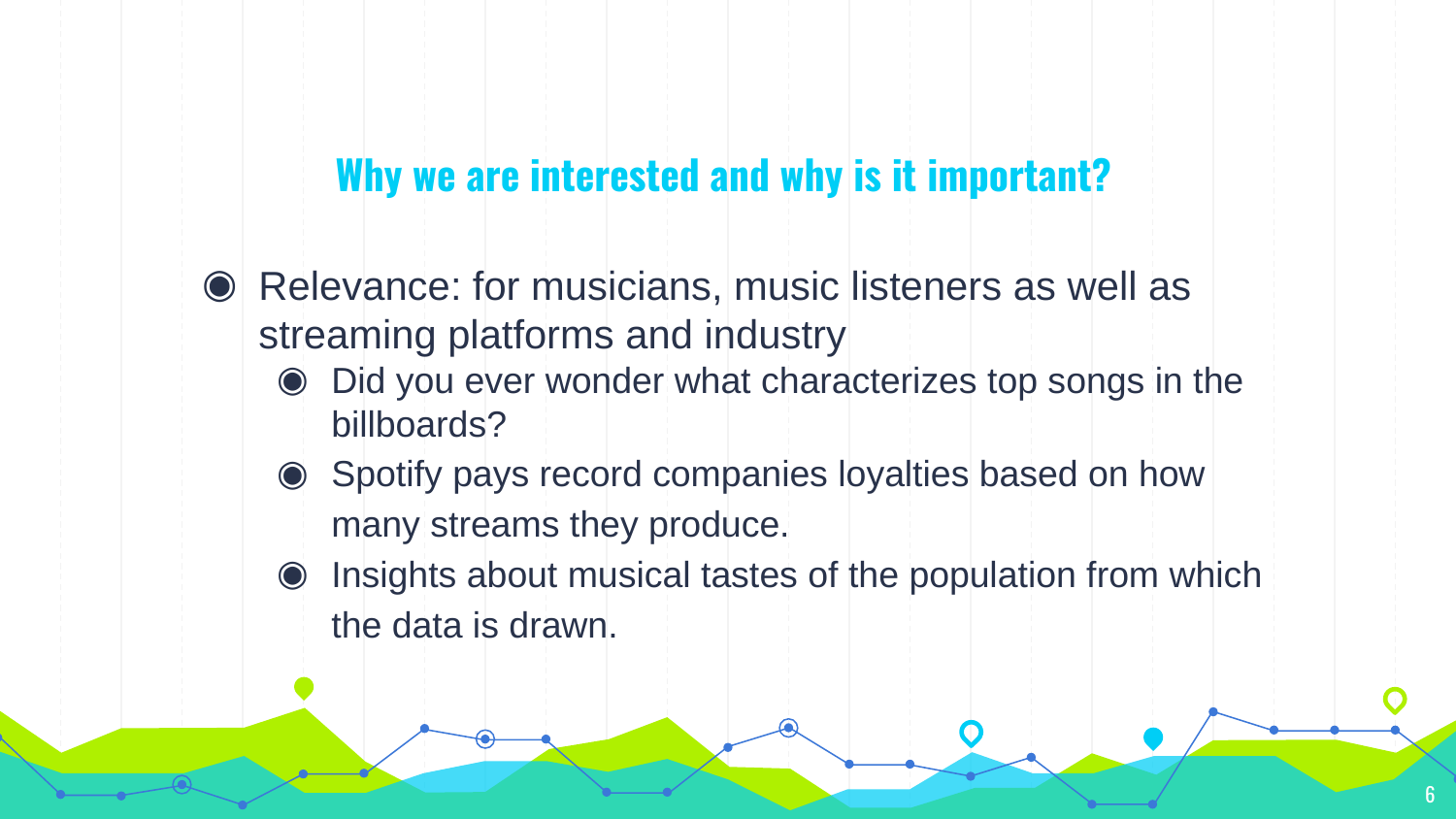

# Why we are interested and why is it important?
Relevance: for musicians, music listeners as well as streaming platforms and industry
Did you ever wonder what characterizes top songs in the billboards?
Spotify pays record companies loyalties based on how many streams they produce.
Insights about musical tastes of the population from which the data is drawn.

6